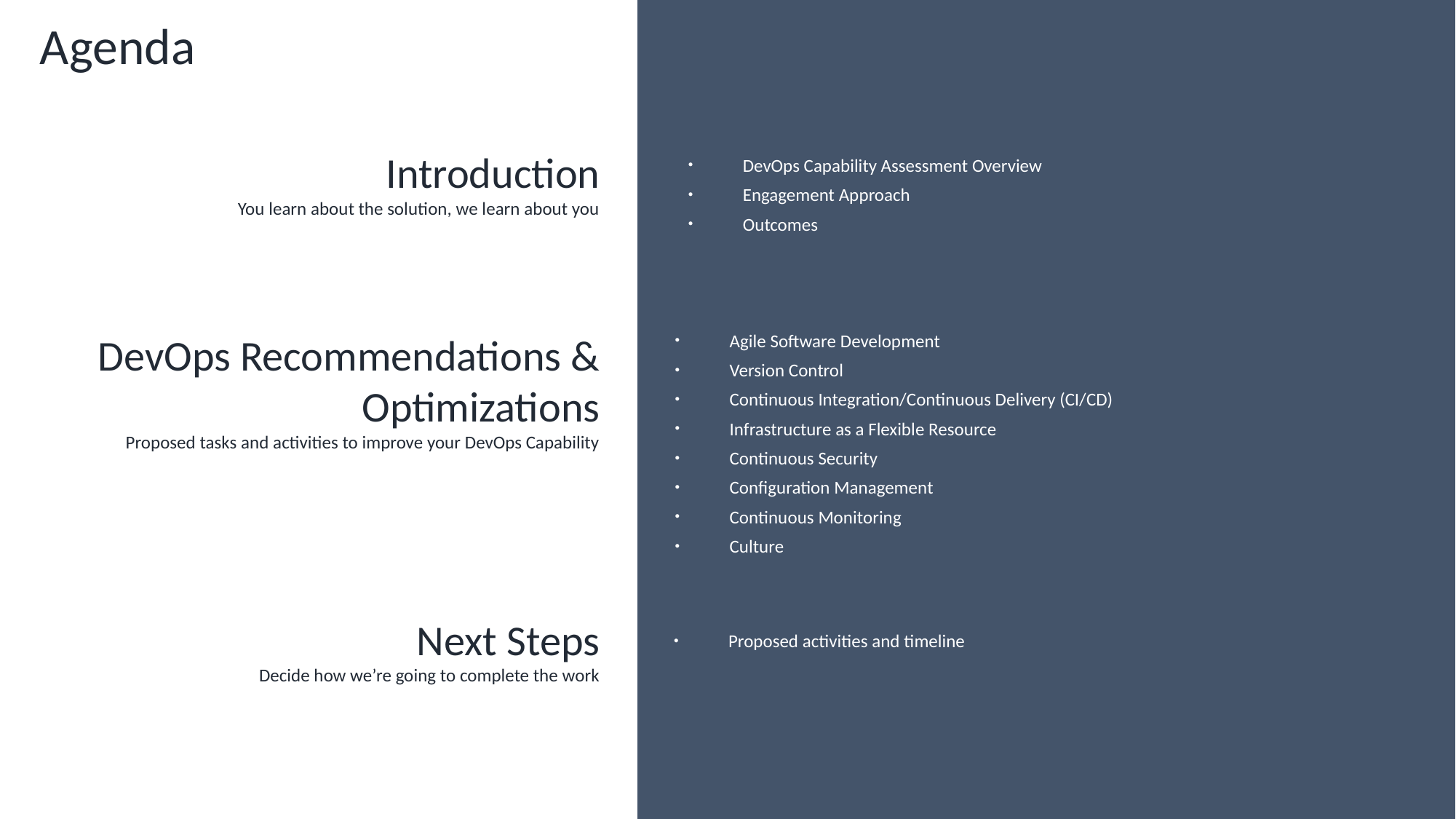

# Agenda
Introduction
You learn about the solution, we learn about you
DevOps Capability Assessment Overview
Engagement Approach
Outcomes
DevOps Recommendations & Optimizations
Proposed tasks and activities to improve your DevOps Capability
Agile Software Development
Version Control
Continuous Integration/Continuous Delivery (CI/CD)
Infrastructure as a Flexible Resource
Continuous Security
Configuration Management
Continuous Monitoring
Culture

Next Steps
Decide how we’re going to complete the work
Proposed activities and timeline